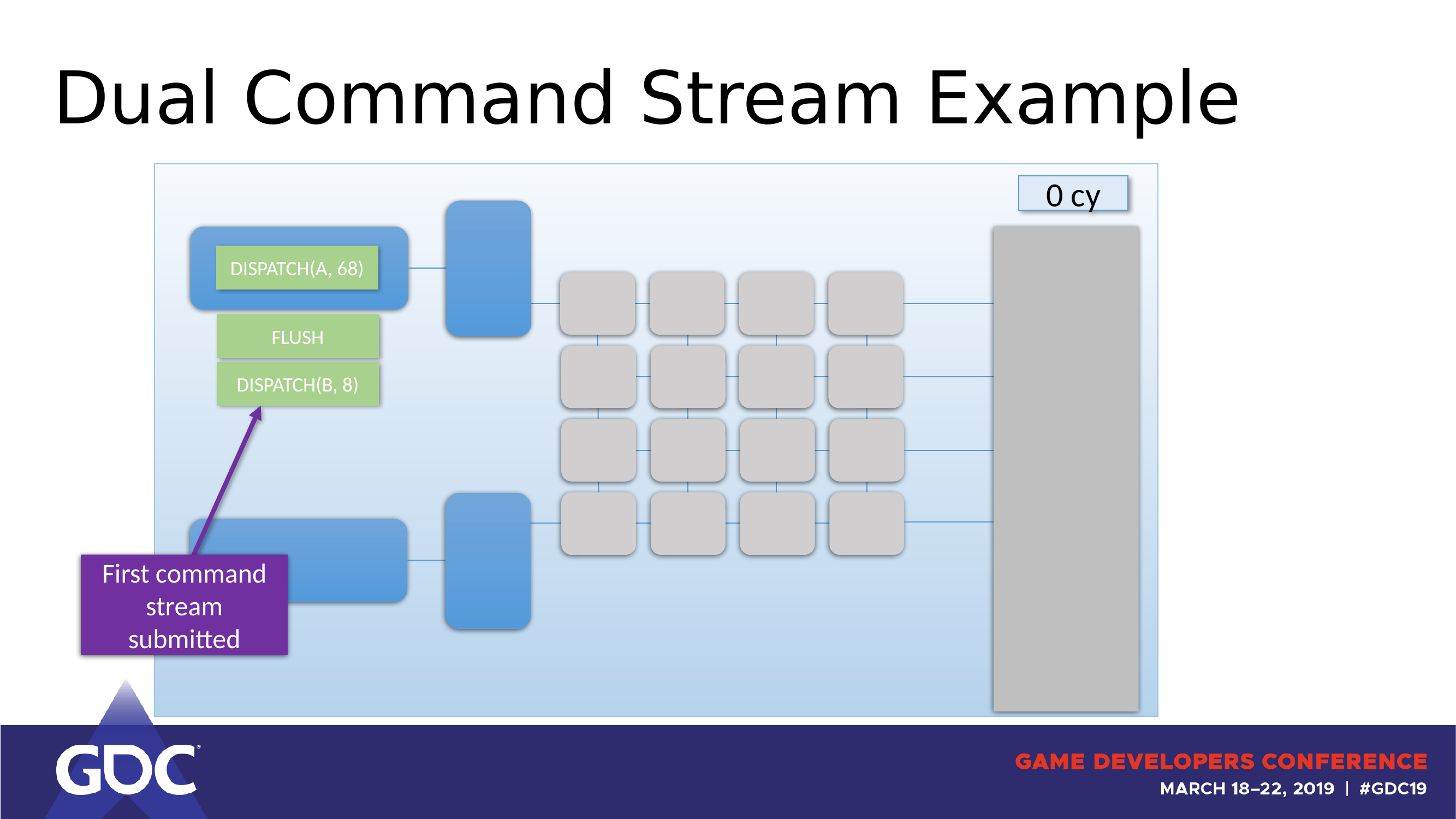

# Dual Command Stream Example

0 cy

24

DISPATCH(A, 68)

FLUSH

DISPATCH(B, 8)

First command stream submitted